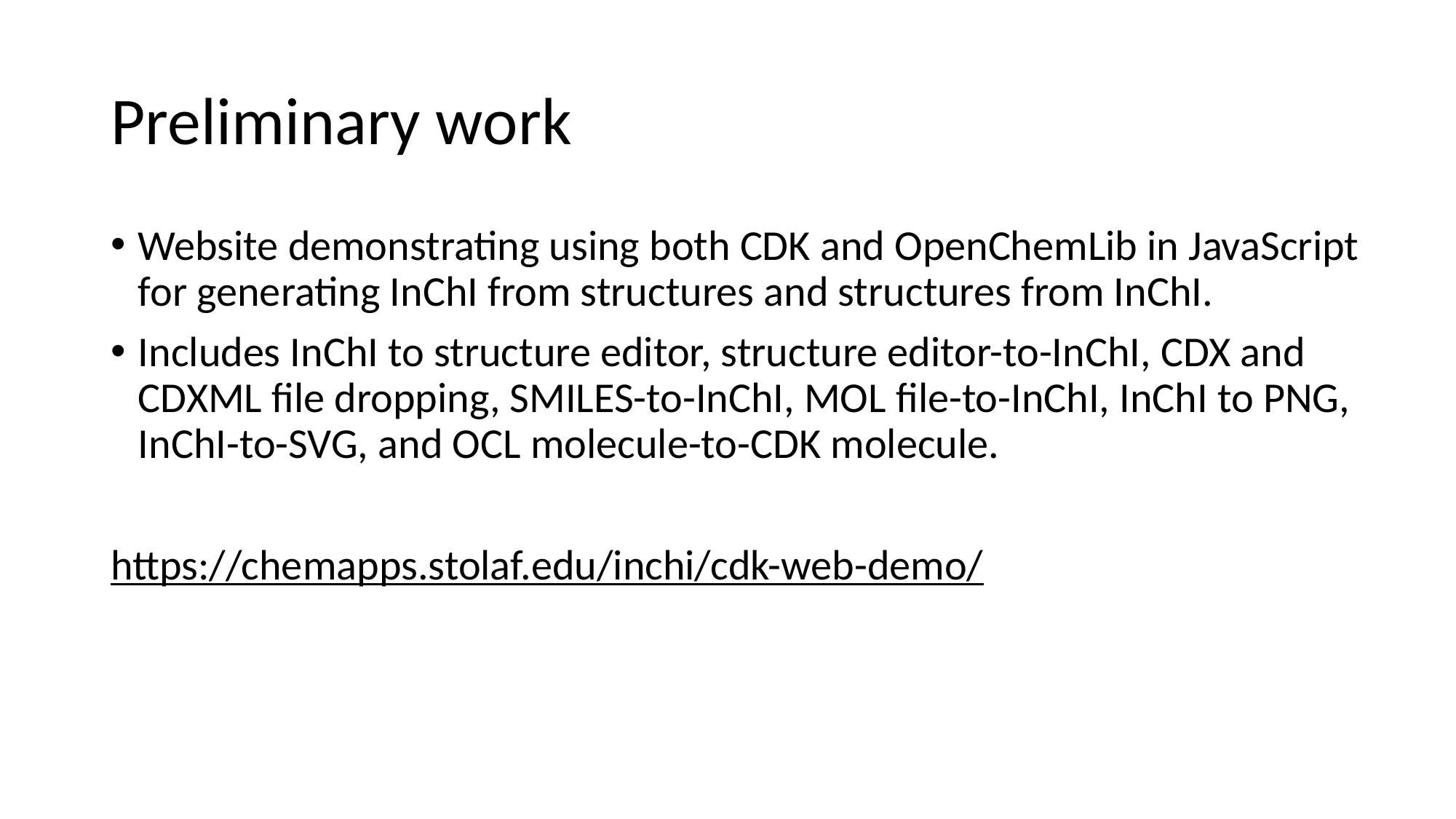

# Preliminary work
Website demonstrating using both CDK and OpenChemLib in JavaScript for generating InChI from structures and structures from InChI.
Includes InChI to structure editor, structure editor-to-InChI, CDX and CDXML file dropping, SMILES-to-InChI, MOL file-to-InChI, InChI to PNG, InChI-to-SVG, and OCL molecule-to-CDK molecule.

https://chemapps.stolaf.edu/inchi/cdk-web-demo/